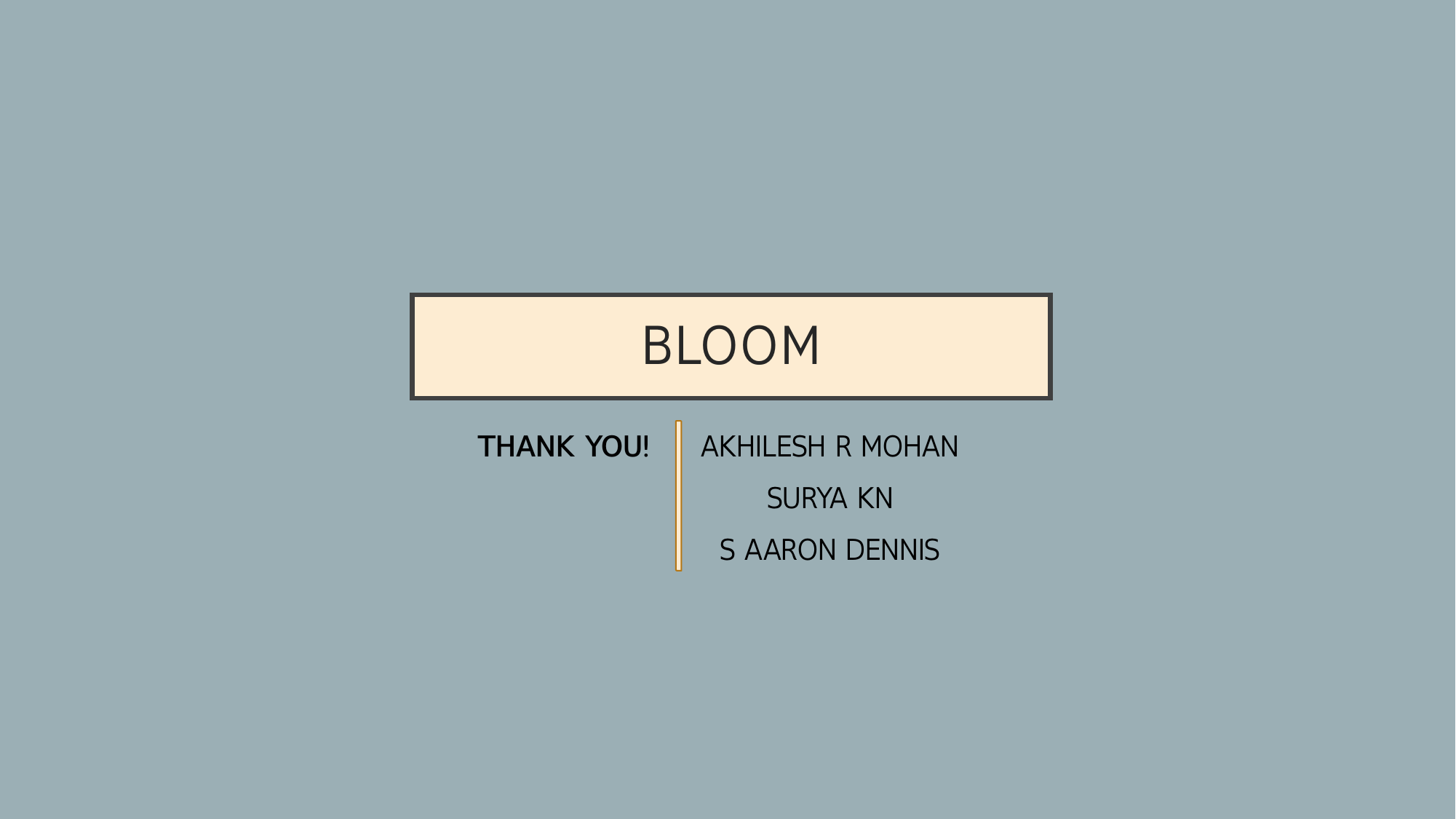

# BLOOM
AKHILESH R MOHAN
SURYA KN
S AARON DENNIS
THANK YOU!